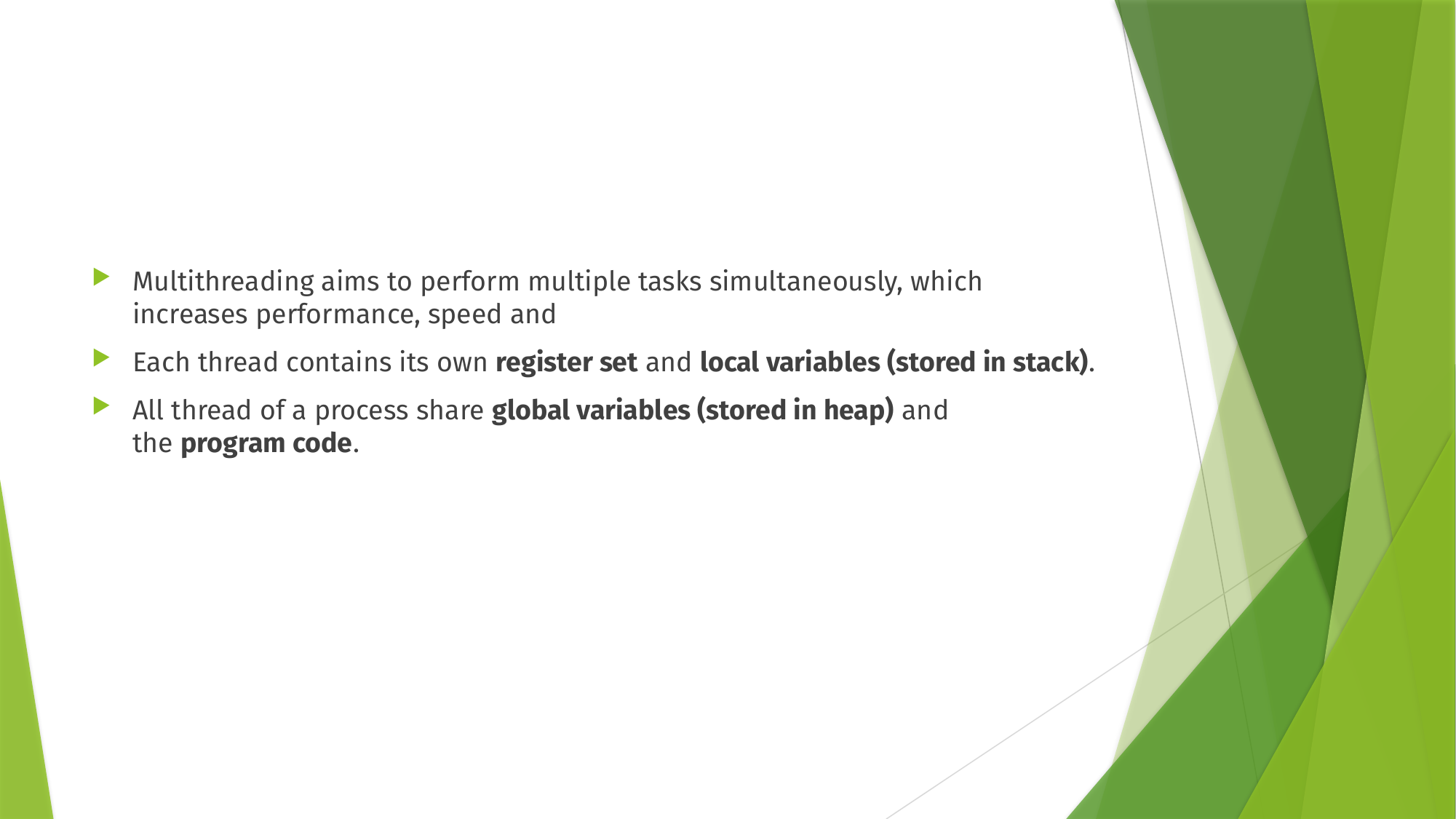

#
Multithreading aims to perform multiple tasks simultaneously, which increases performance, speed and
Each thread contains its own register set and local variables (stored in stack).
All thread of a process share global variables (stored in heap) and the program code.